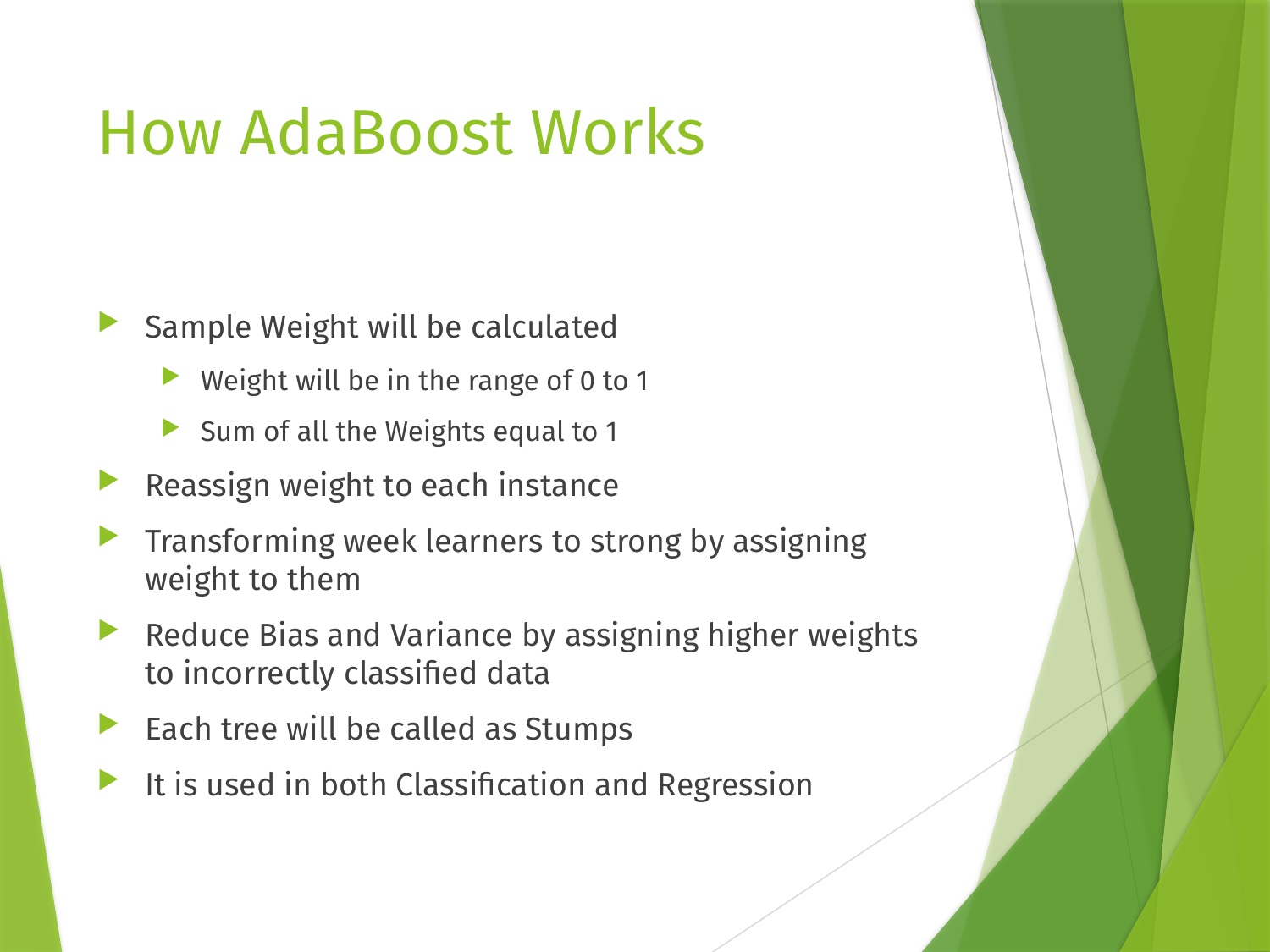

# How AdaBoost Works
Sample Weight will be calculated
Weight will be in the range of 0 to 1
Sum of all the Weights equal to 1
Reassign weight to each instance
Transforming week learners to strong by assigning weight to them
Reduce Bias and Variance by assigning higher weights to incorrectly classified data
Each tree will be called as Stumps
It is used in both Classification and Regression